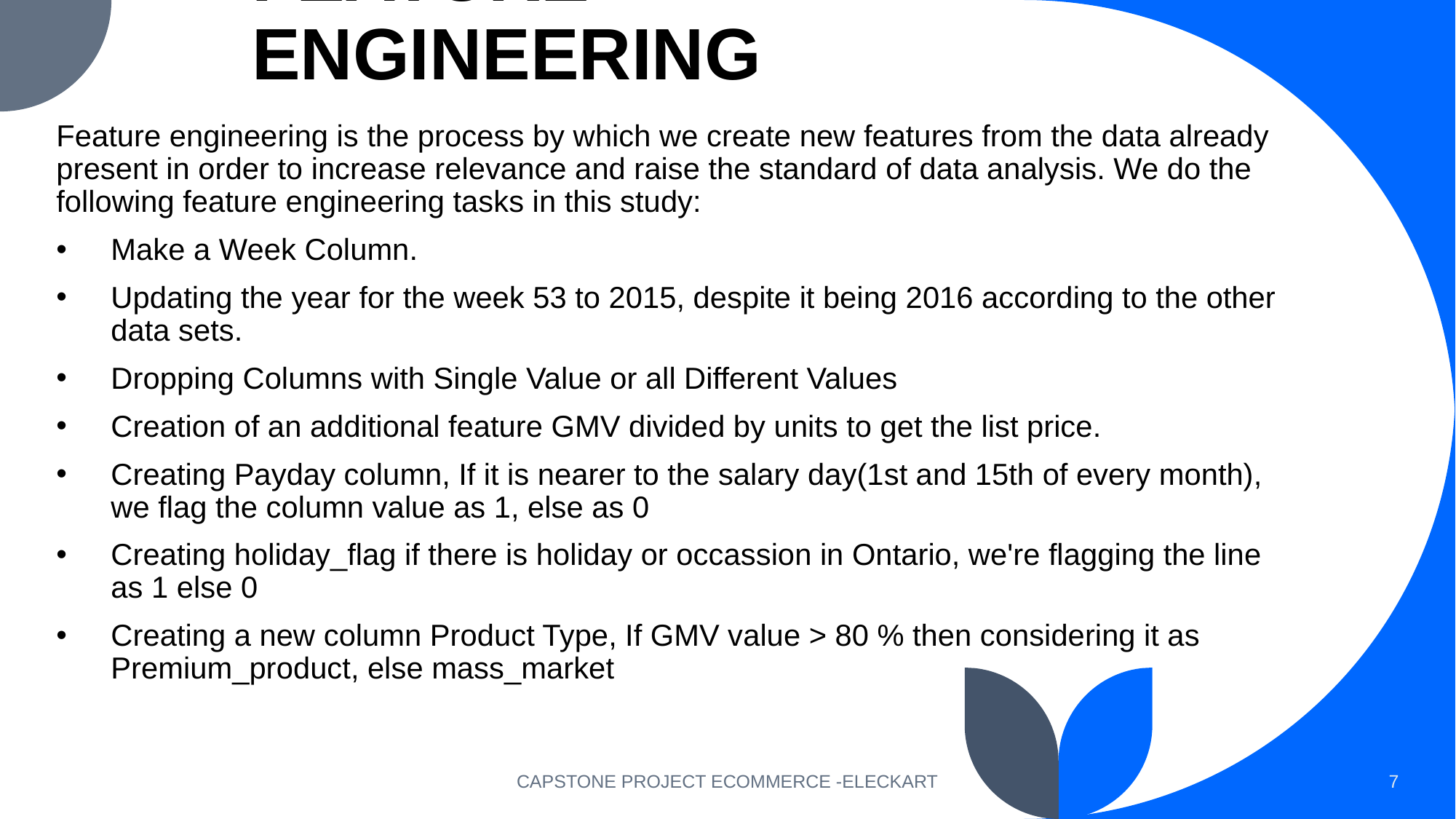

# FEATURE ENGINEERING
Feature engineering is the process by which we create new features from the data already present in order to increase relevance and raise the standard of data analysis. We do the following feature engineering tasks in this study:
Make a Week Column.
Updating the year for the week 53 to 2015, despite it being 2016 according to the other data sets.
Dropping Columns with Single Value or all Different Values
Creation of an additional feature GMV divided by units to get the list price.
Creating Payday column, If it is nearer to the salary day(1st and 15th of every month), we flag the column value as 1, else as 0
Creating holiday_flag if there is holiday or occassion in Ontario, we're flagging the line as 1 else 0
Creating a new column Product Type, If GMV value > 80 % then considering it as Premium_product, else mass_market

CAPSTONE PROJECT ECOMMERCE -ELECKART
7